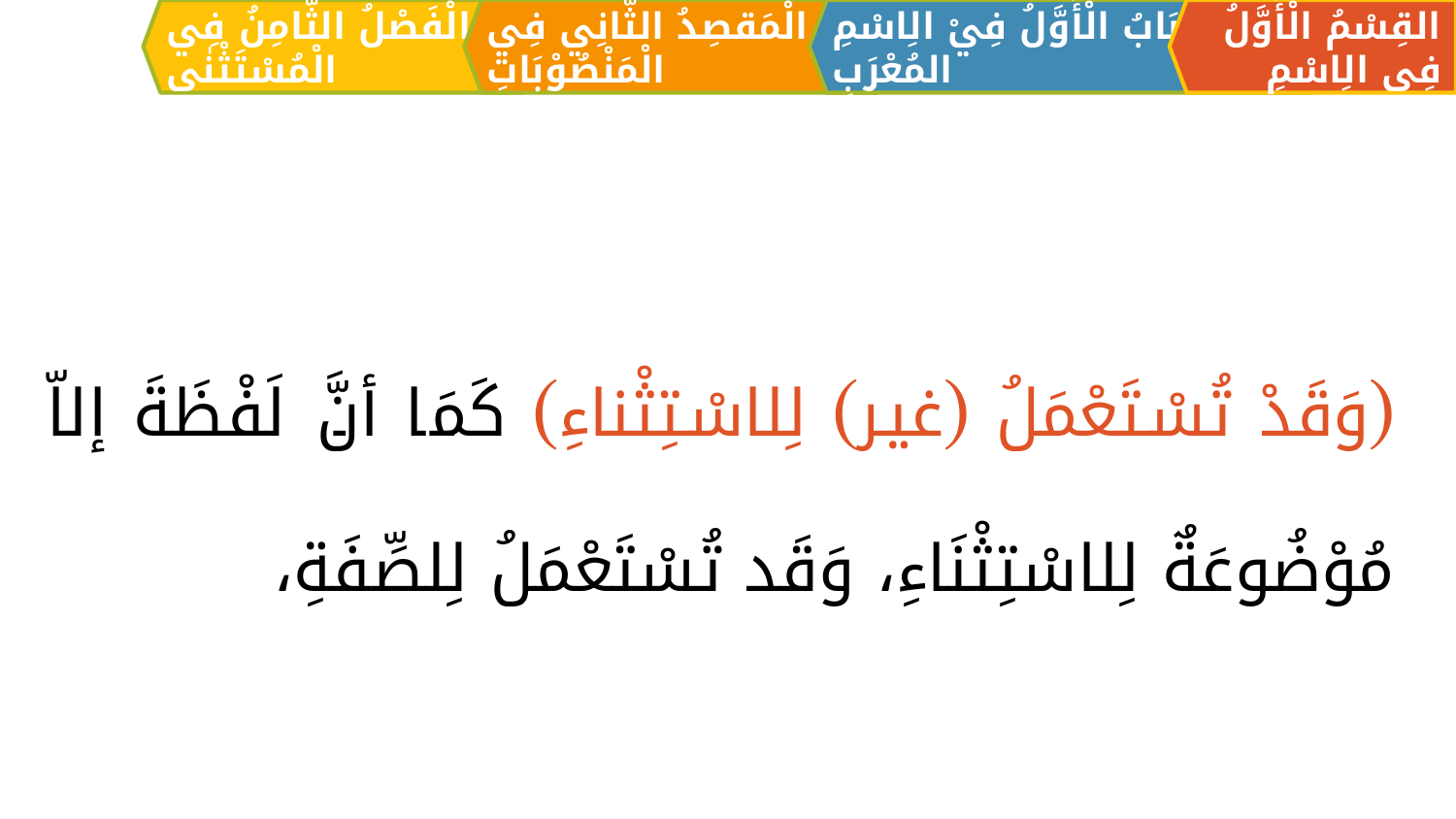

الْمَقصِدُ الثَّانِي فِي الْمَنْصُوْبَاتِ
القِسْمُ الْأَوَّلُ فِي الِاسْمِ
اَلبَابُ الْأَوَّلُ فِيْ الِاسْمِ المُعْرَبِ
الْفَصْلُ الثَّامِنُ فِي الْمُسْتَثْنٰی
(وَقَدْ تُسْتَعْمَلُ (غير) لِلاسْتِثْناءِ) كَمَا أنَّ لَفْظَةَ إلاّ مُوْضُوعَةٌ لِلاسْتِثْنَاءِ، وَقَد تُسْتَعْمَلُ لِلصِّفَةِ،